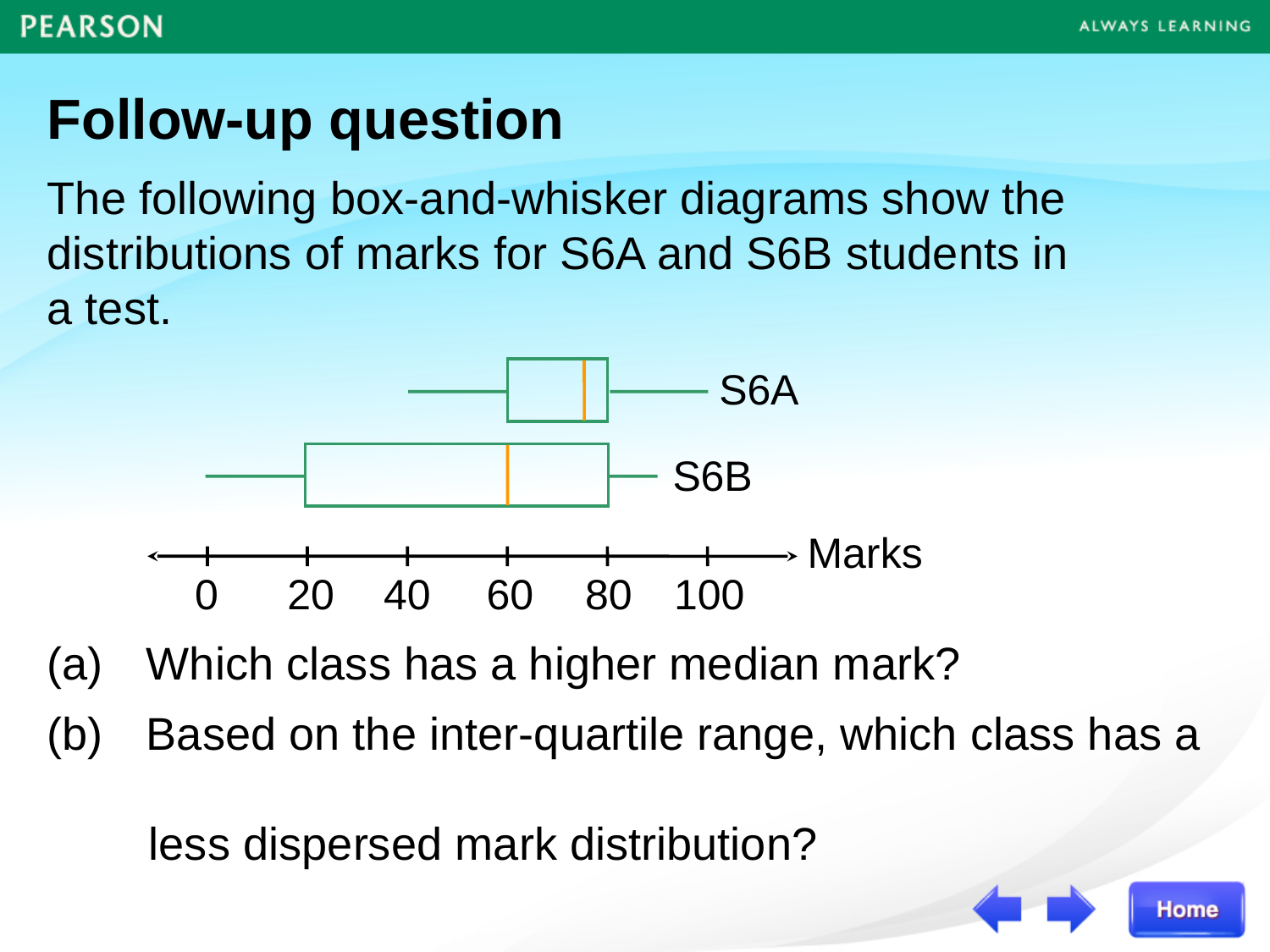

Follow-up question
The following box-and-whisker diagrams show the distributions of marks for S6A and S6B students in a test.
S6A

S6B

Marks

0
20
40
60
80
100
(a)	Which class has a higher median mark?
(b)	Based on the inter-quartile range, which class has a
        less dispersed mark distribution?